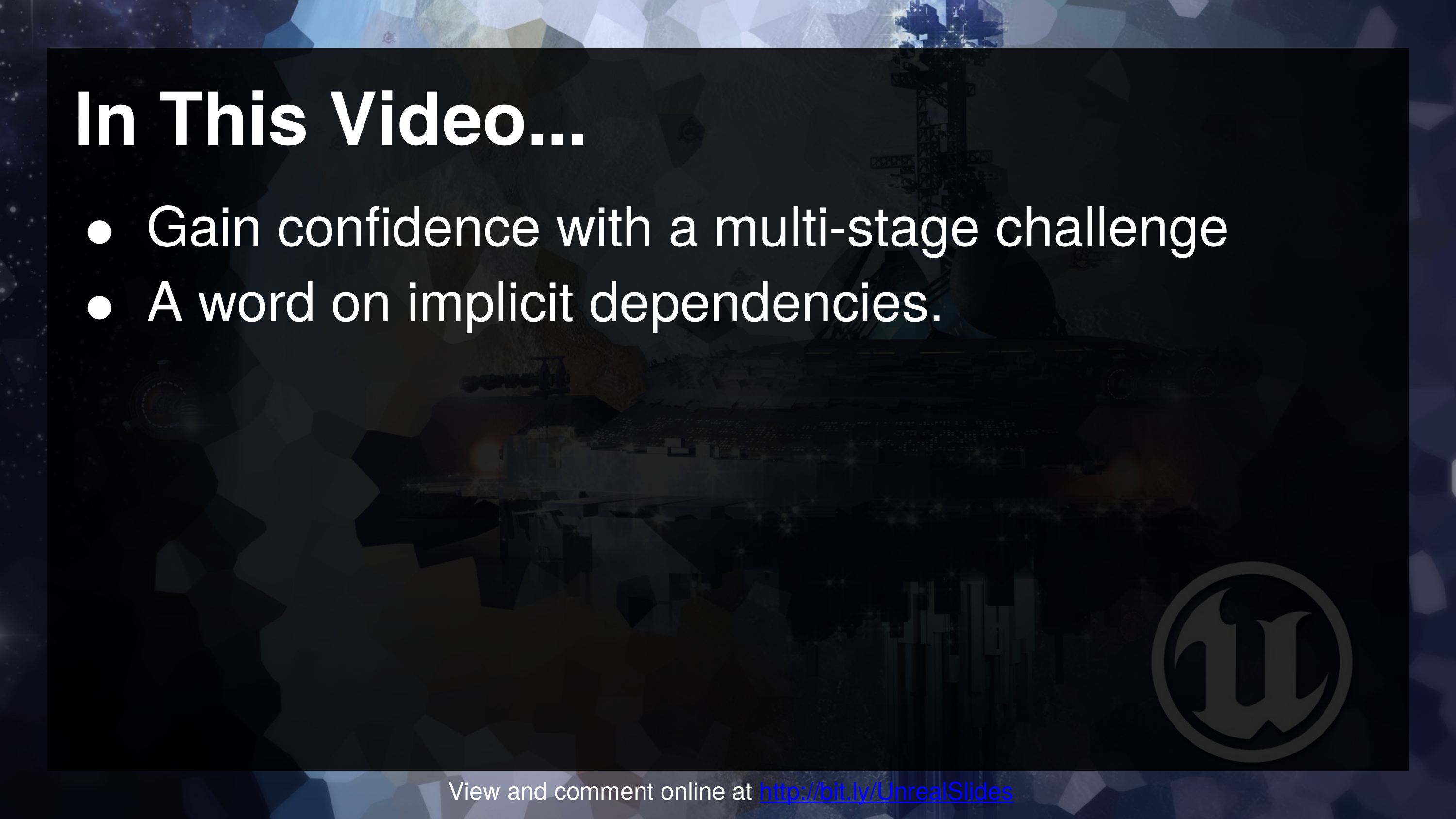

# In This Video...
Gain confidence with a multi-stage challenge
A word on implicit dependencies.